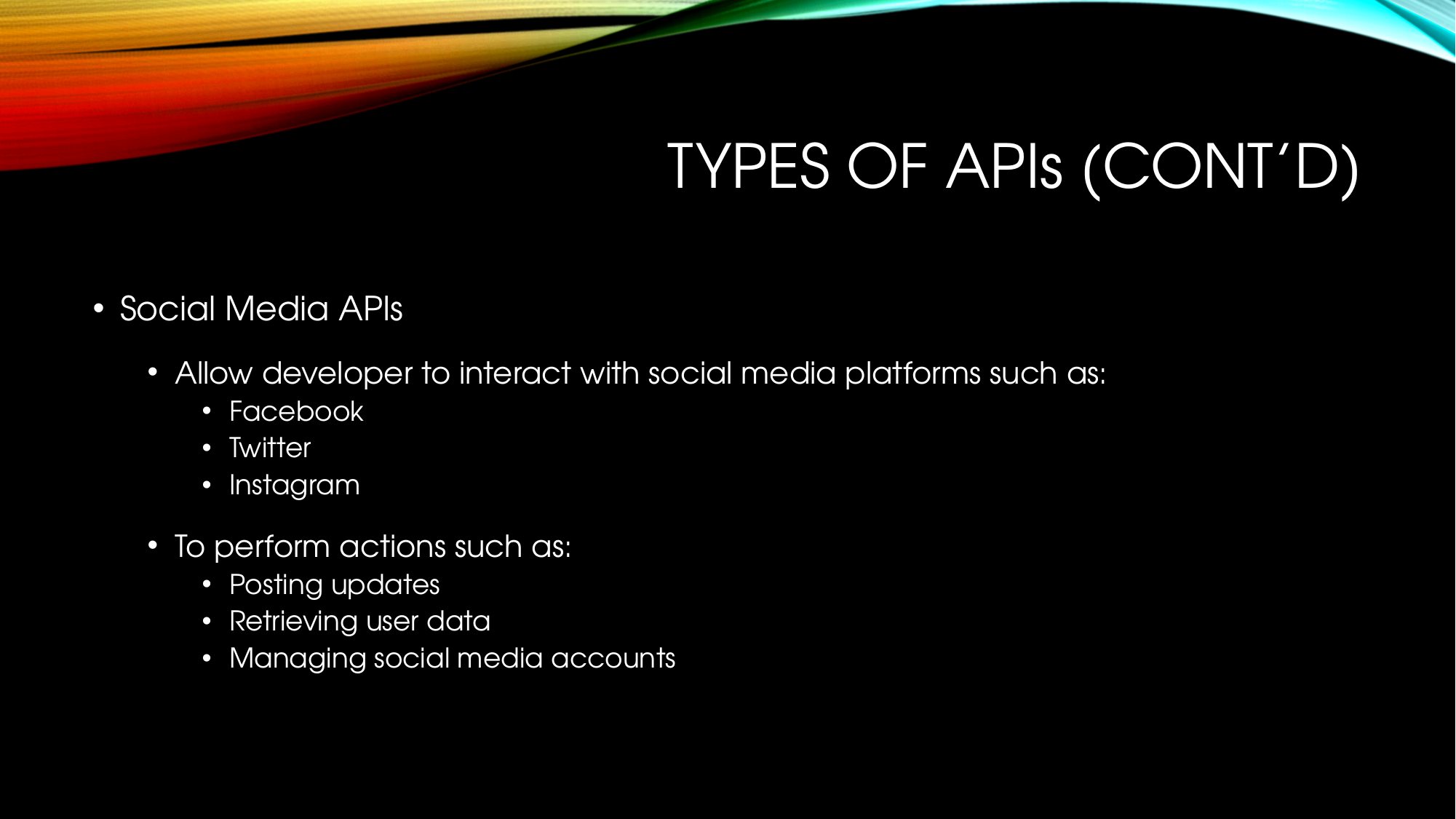

# Types of APIs (Cont’d)
Social Media APIs
Allow developer to interact with social media platforms such as:
Facebook
Twitter
Instagram
To perform actions such as:
Posting updates
Retrieving user data
Managing social media accounts